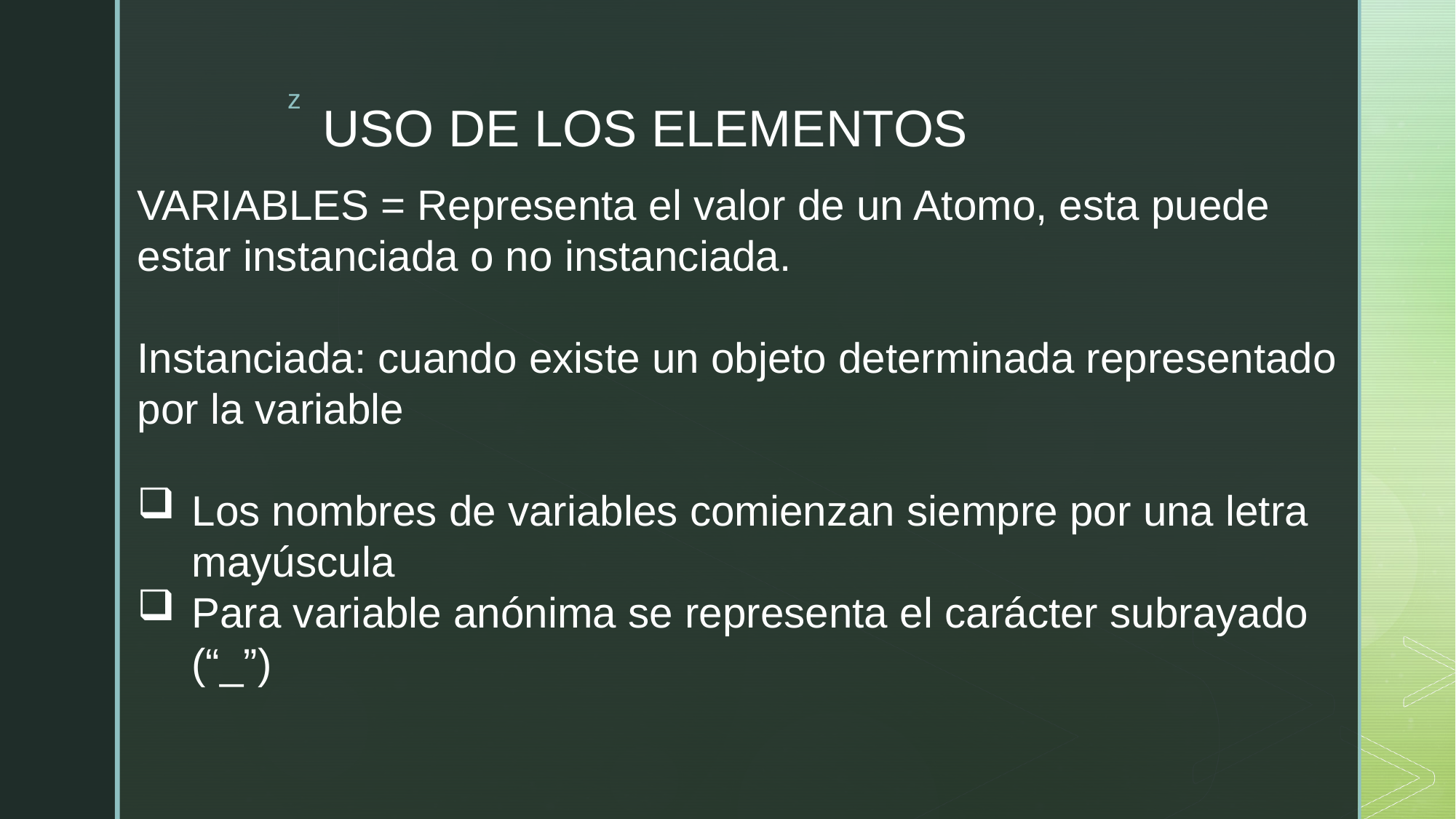

# USO DE LOS ELEMENTOS
VARIABLES = Representa el valor de un Atomo, esta puede estar instanciada o no instanciada.

Instanciada: cuando existe un objeto determinada representado por la variable

Los nombres de variables comienzan siempre por una letra mayúscula
Para variable anónima se representa el carácter subrayado (“_”)